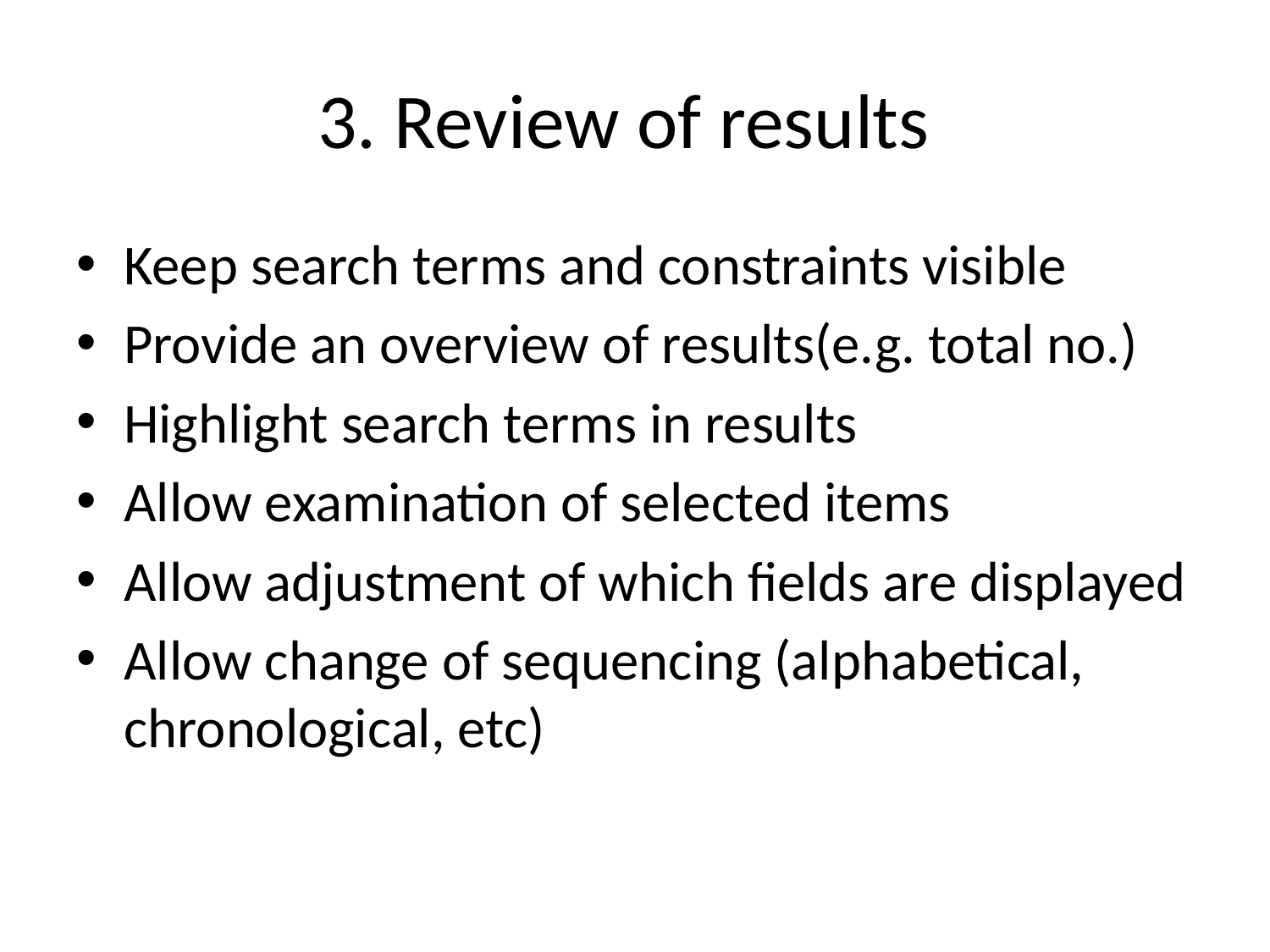

# 3. Review of results
Keep search terms and constraints visible
Provide an overview of results(e.g. total no.)
Highlight search terms in results
Allow examination of selected items
Allow adjustment of which fields are displayed
Allow change of sequencing (alphabetical, chronological, etc)